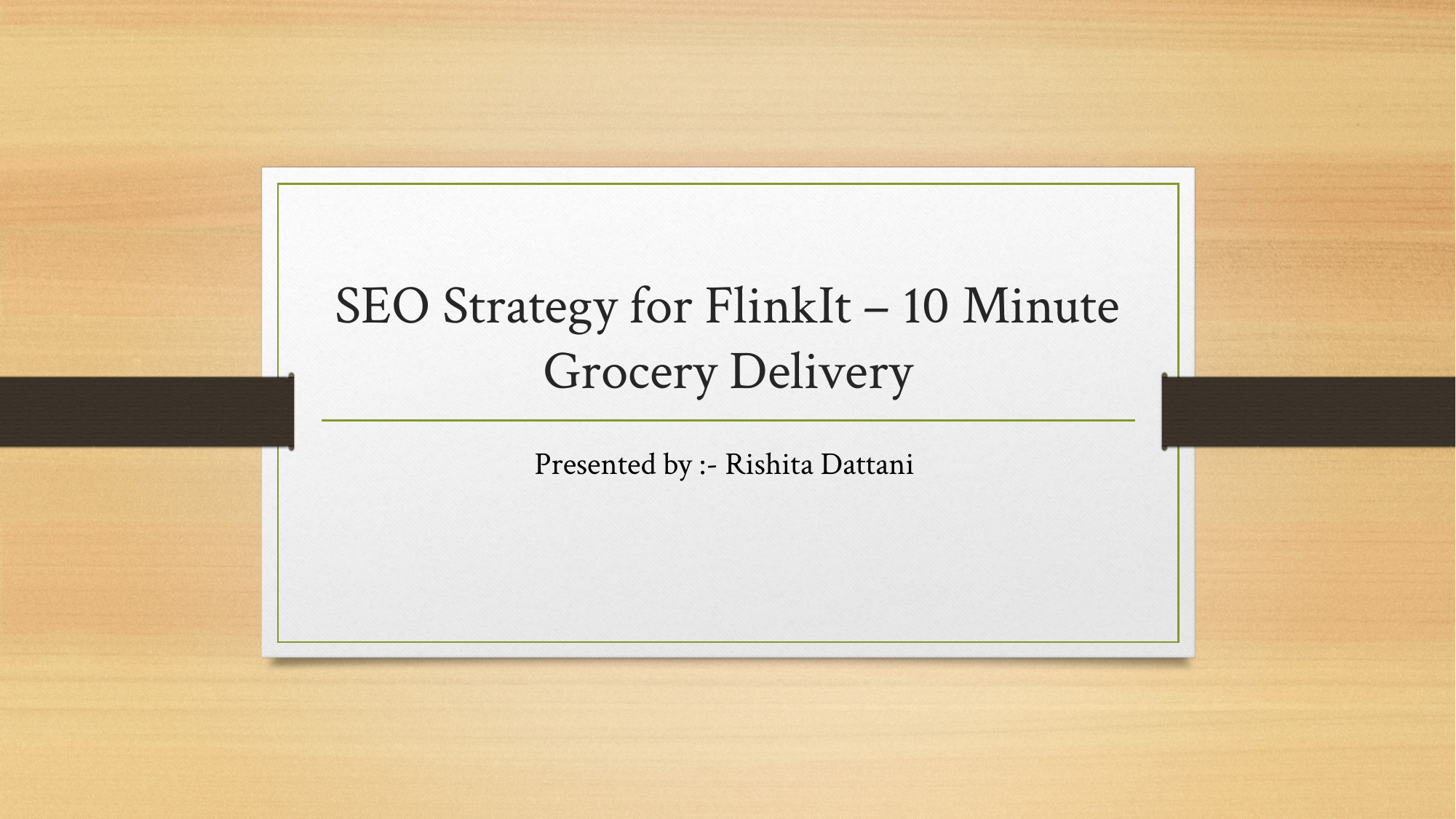

# SEO Strategy for FlinkIt – 10 Minute Grocery Delivery
Presented by :- Rishita Dattani